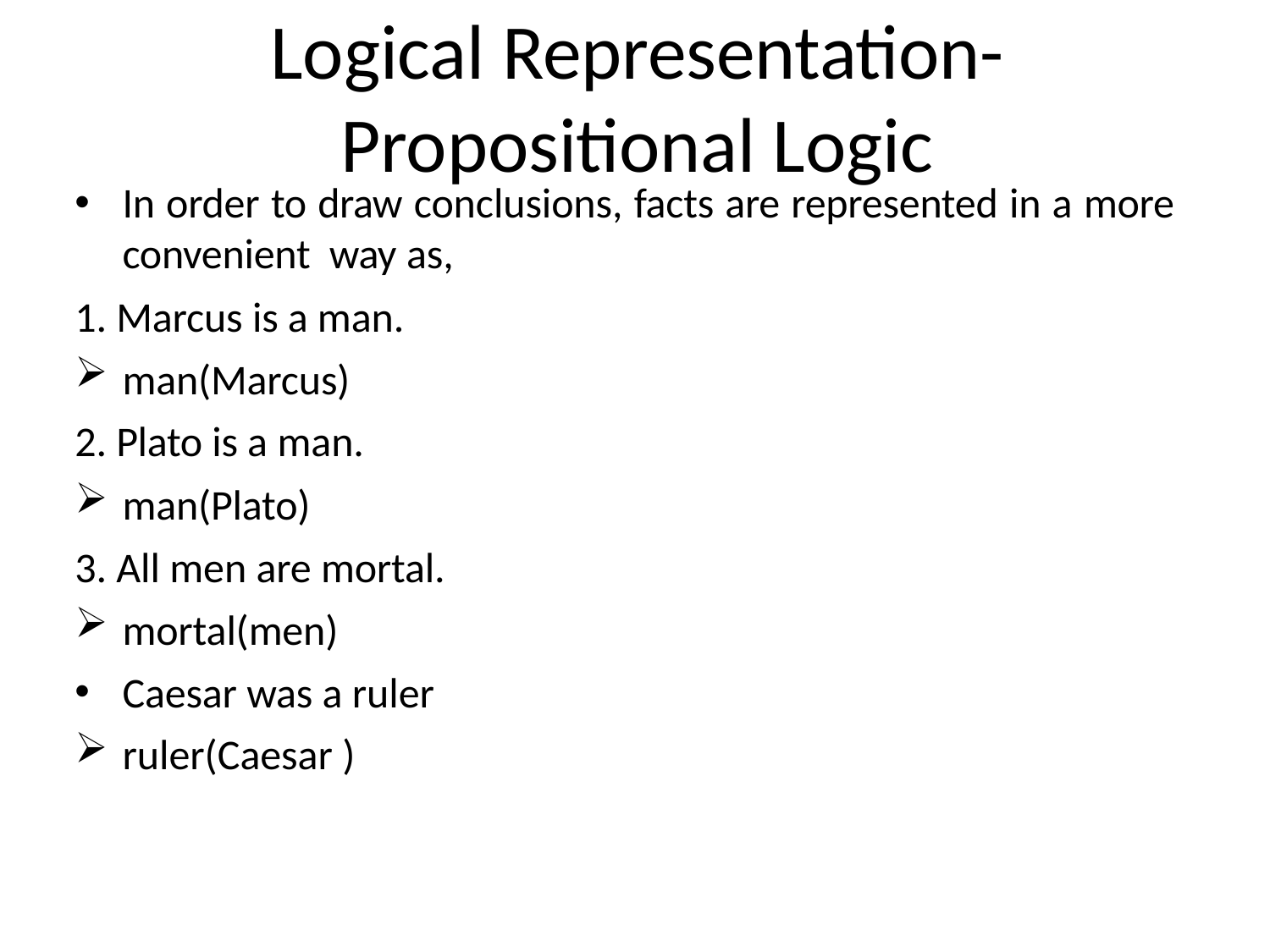

# Logical Representation-Propositional Logic
In order to draw conclusions, facts are represented in a more convenient  way as,
1. Marcus is a man.
man(Marcus)
2. Plato is a man.
man(Plato)
3. All men are mortal.
mortal(men)
Caesar was a ruler
ruler(Caesar )